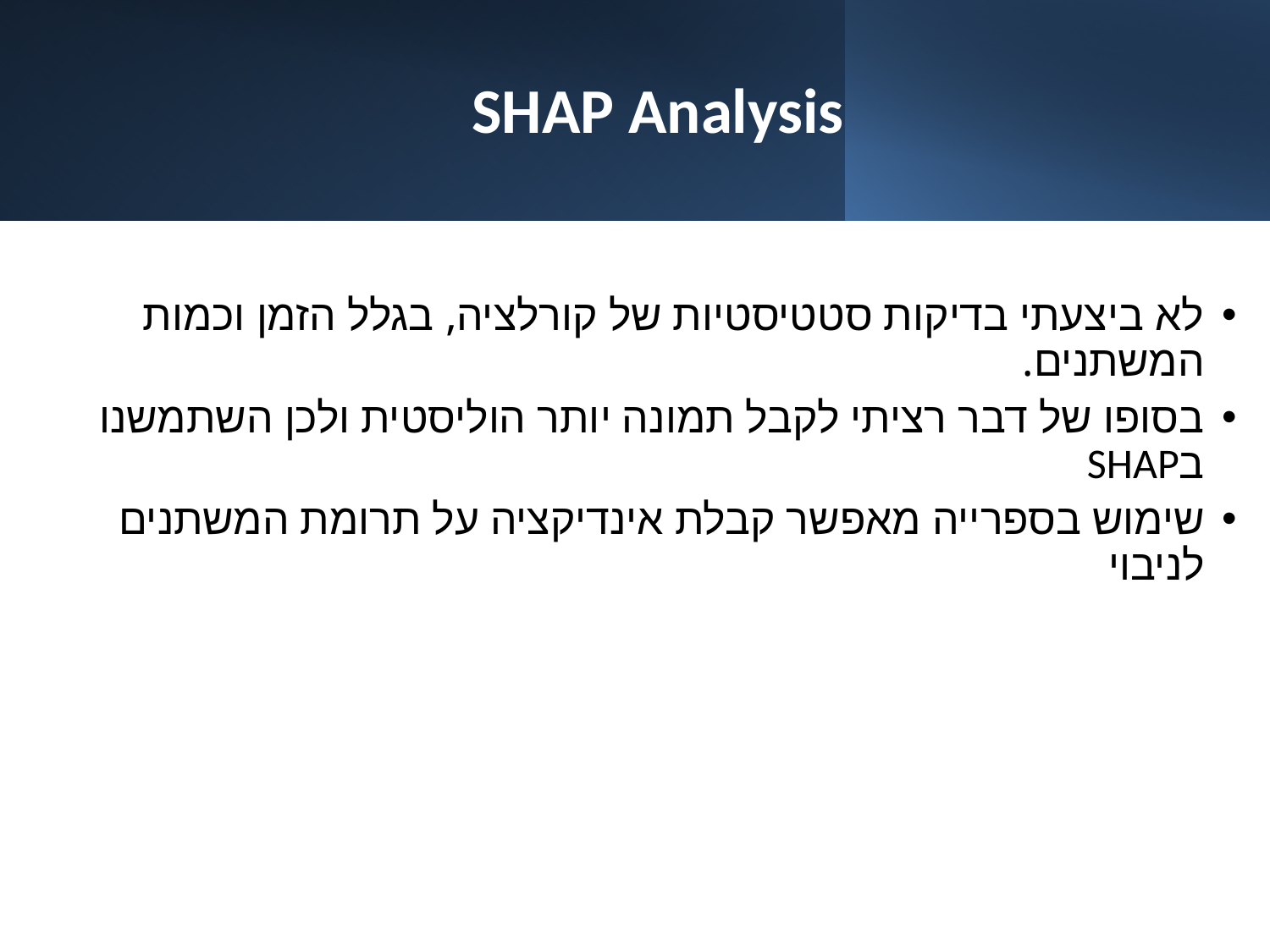

# SHAP Analysis
לא ביצעתי בדיקות סטטיסטיות של קורלציה, בגלל הזמן וכמות המשתנים.
בסופו של דבר רציתי לקבל תמונה יותר הוליסטית ולכן השתמשנו בSHAP
שימוש בספרייה מאפשר קבלת אינדיקציה על תרומת המשתנים לניבוי